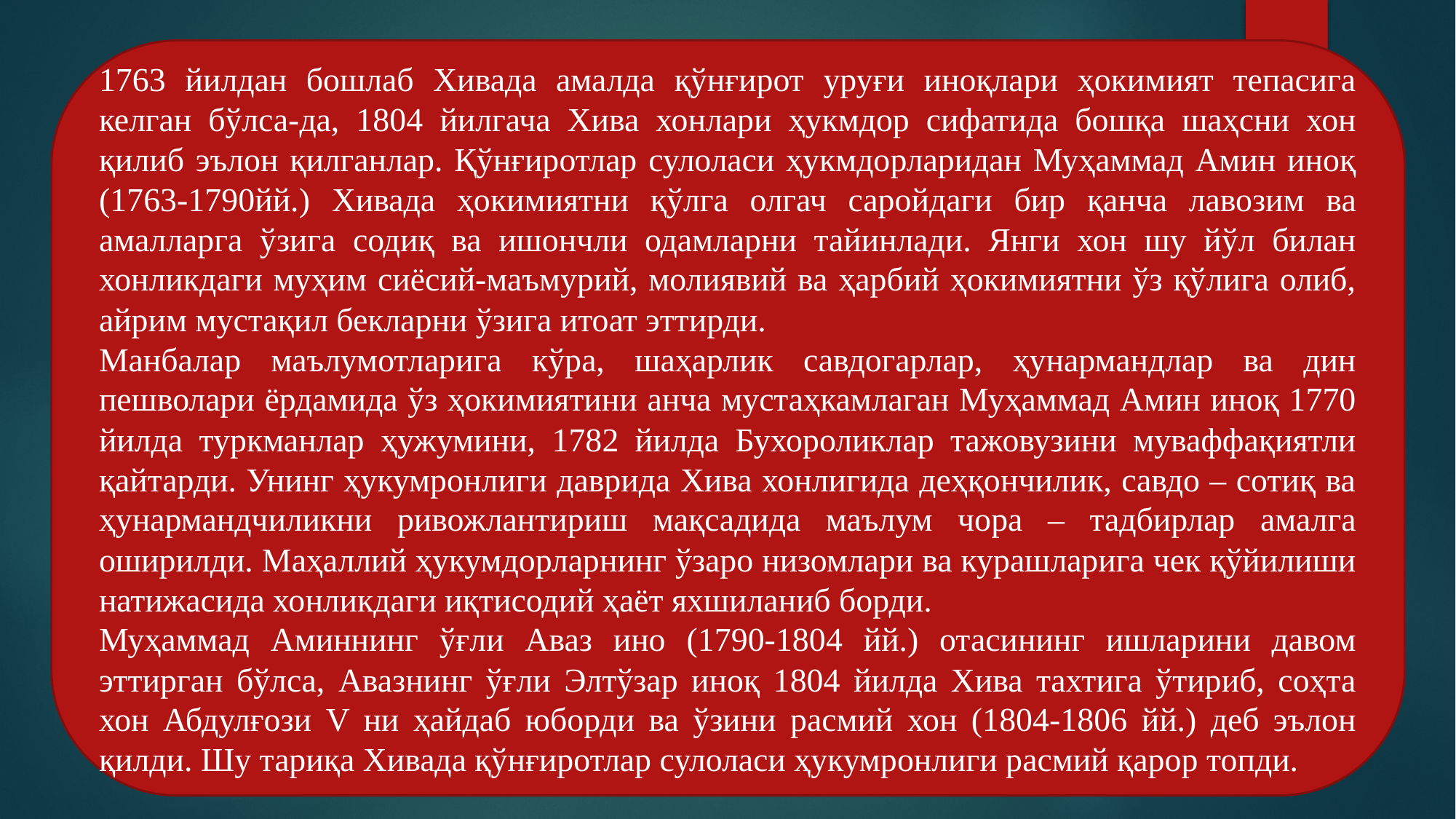

1763 йилдан бошлаб Хивада амалда қўнғирот уруғи иноқлари ҳокимият тепасига келган бўлса-да, 1804 йилгача Хива хонлари ҳукмдор сифатида бошқа шаҳсни хон қилиб эълон қилганлар. Қўнғиротлар сулоласи ҳукмдорларидан Муҳаммад Амин иноқ (1763-1790йй.) Хивада ҳокимиятни қўлга олгач саройдаги бир қанча лавозим ва амалларга ўзига содиқ ва ишончли одамларни тайинлади. Янги хон шу йўл билан хонликдаги муҳим сиёсий-маъмурий, молиявий ва ҳарбий ҳокимиятни ўз қўлига олиб, айрим мустақил бекларни ўзига итоат эттирди.
Манбалар маълумотларига кўра, шаҳарлик савдогарлар, ҳунармандлар ва дин пешволари ёрдамида ўз ҳокимиятини анча мустаҳкамлаган Муҳаммад Амин иноқ 1770 йилда туркманлар ҳужумини, 1782 йилда Бухороликлар тажовузини муваффақиятли қайтарди. Унинг ҳукумронлиги даврида Хива хонлигида деҳқончилик, савдо – сотиқ ва ҳунармандчиликни ривожлантириш мақсадида маълум чора – тадбирлар амалга оширилди. Маҳаллий ҳукумдорларнинг ўзаро низомлари ва курашларига чек қўйилиши натижасида хонликдаги иқтисодий ҳаёт яхшиланиб борди.
Муҳаммад Аминнинг ўғли Аваз ино (1790-1804 йй.) отасининг ишларини давом эттирган бўлса, Авазнинг ўғли Элтўзар иноқ 1804 йилда Хива тахтига ўтириб, соҳта хон Абдулғози V ни ҳайдаб юборди ва ўзини расмий хон (1804-1806 йй.) деб эълон қилди. Шу тариқа Хивада қўнғиротлар сулоласи ҳукумронлиги расмий қарор топди.